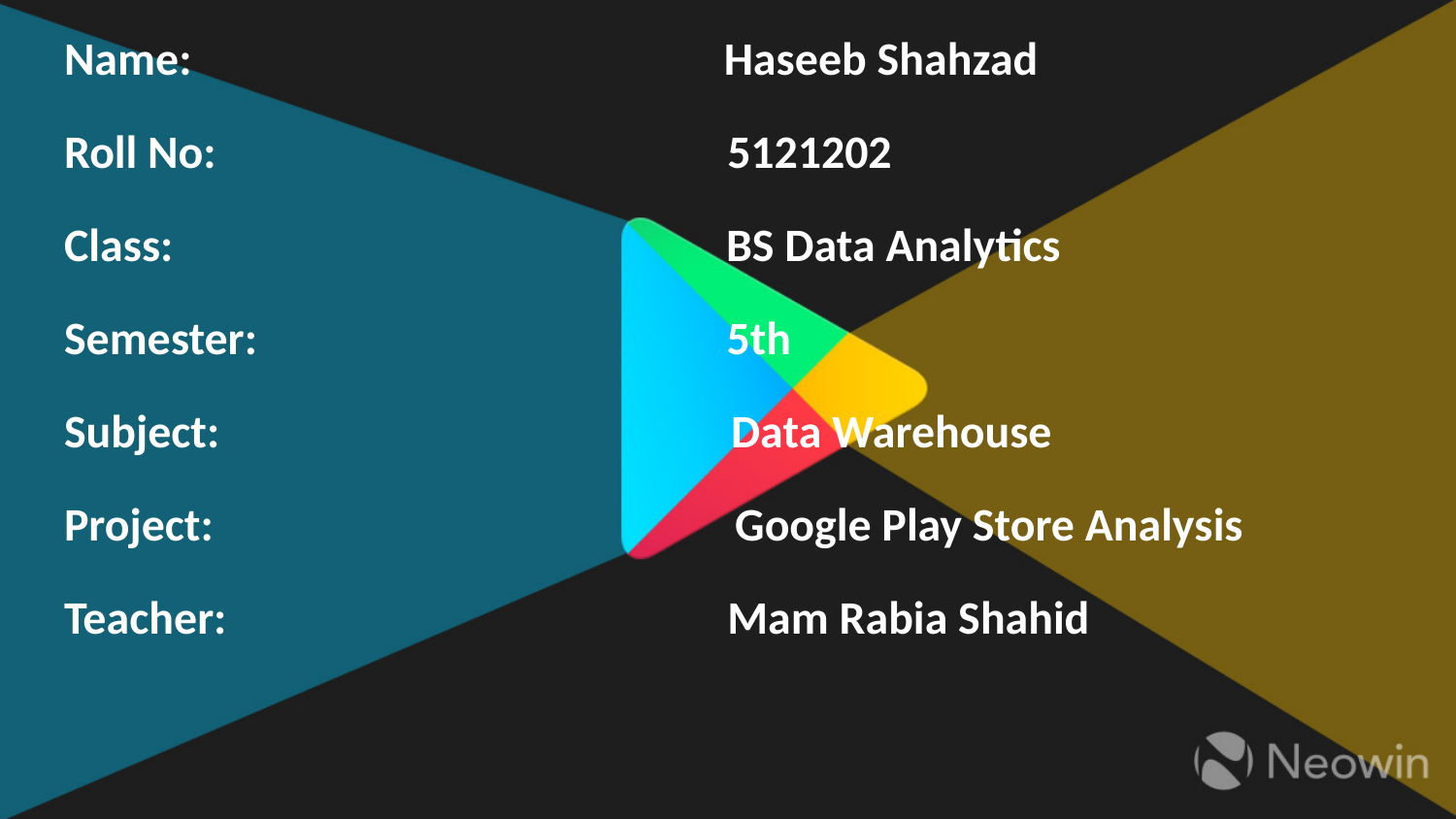

Name:                                                   Haseeb Shahzad

Roll No:                                                 5121202

Class:                                                     BS Data Analytics

Semester:                                             5th

Subject:                                                 Data Warehouse

Project:                                                  Google Play Store Analysis

Teacher:                                                Mam Rabia Shahid